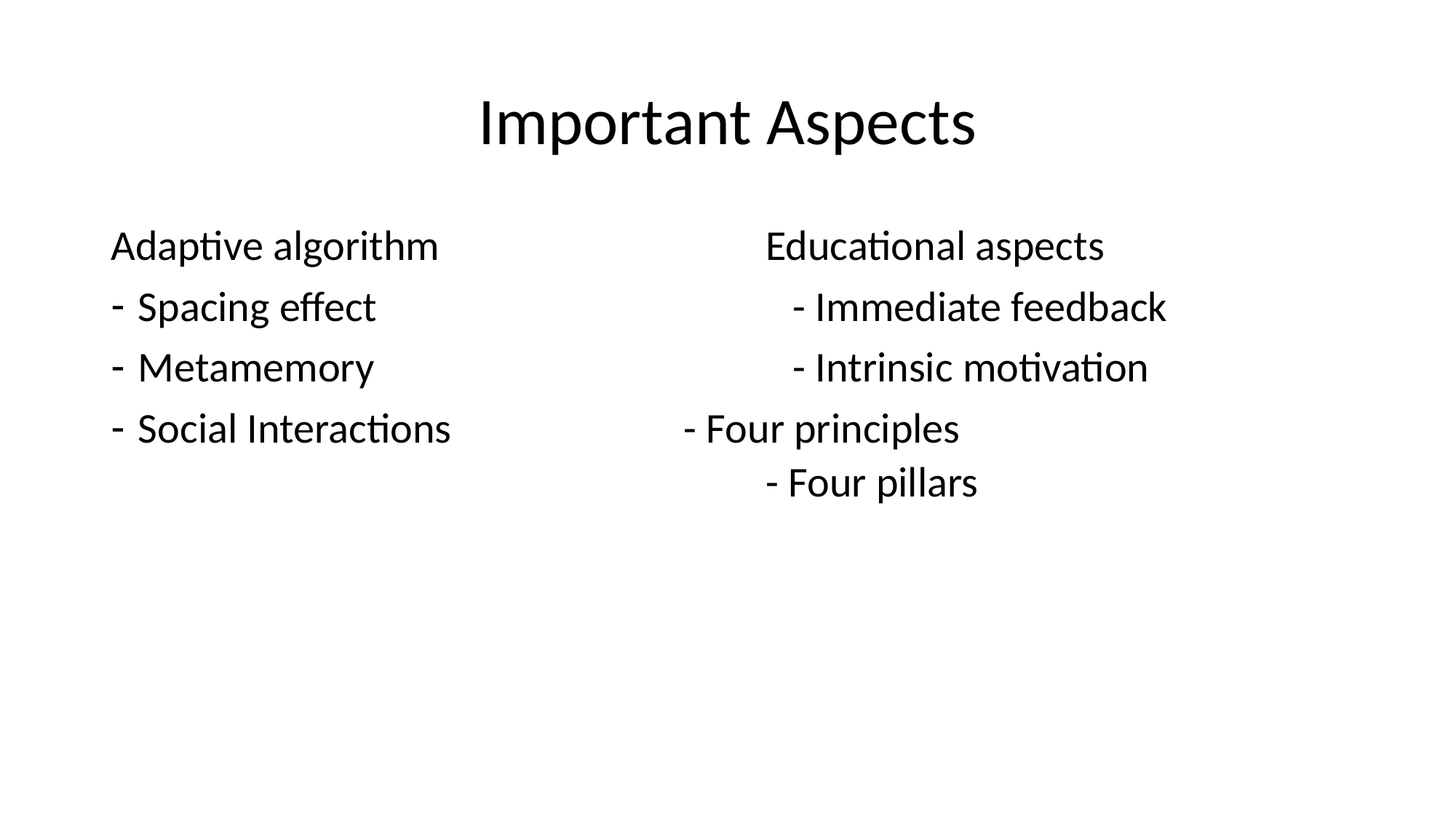

# Important Aspects
Adaptive algorithm			Educational aspects
Spacing effect				- Immediate feedback
Metamemory				- Intrinsic motivation
Social Interactions			- Four principles
		- Four pillars